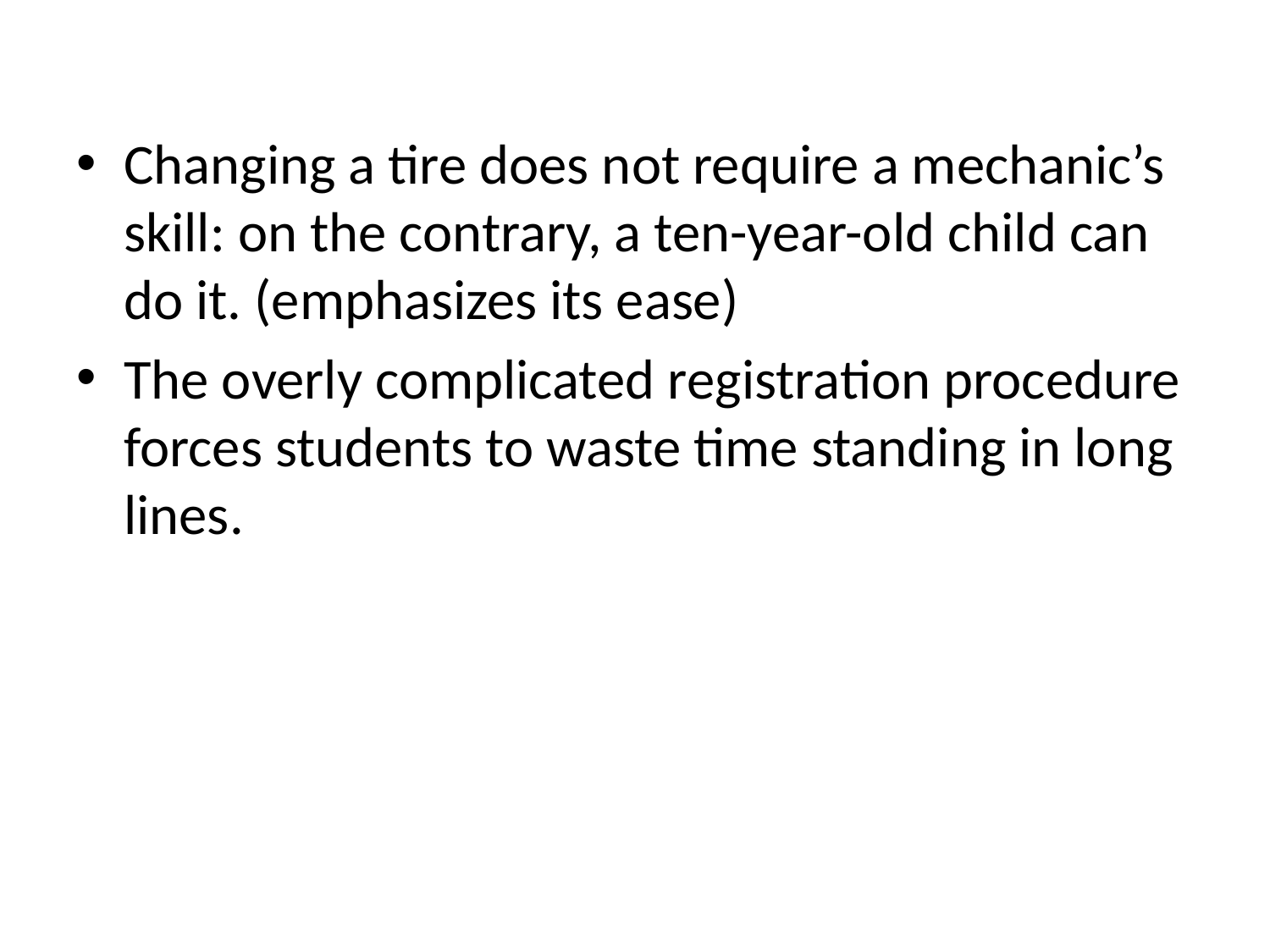

Changing a tire does not require a mechanic’s skill: on the contrary, a ten-year-old child can do it. (emphasizes its ease)
The overly complicated registration procedure forces students to waste time standing in long lines.